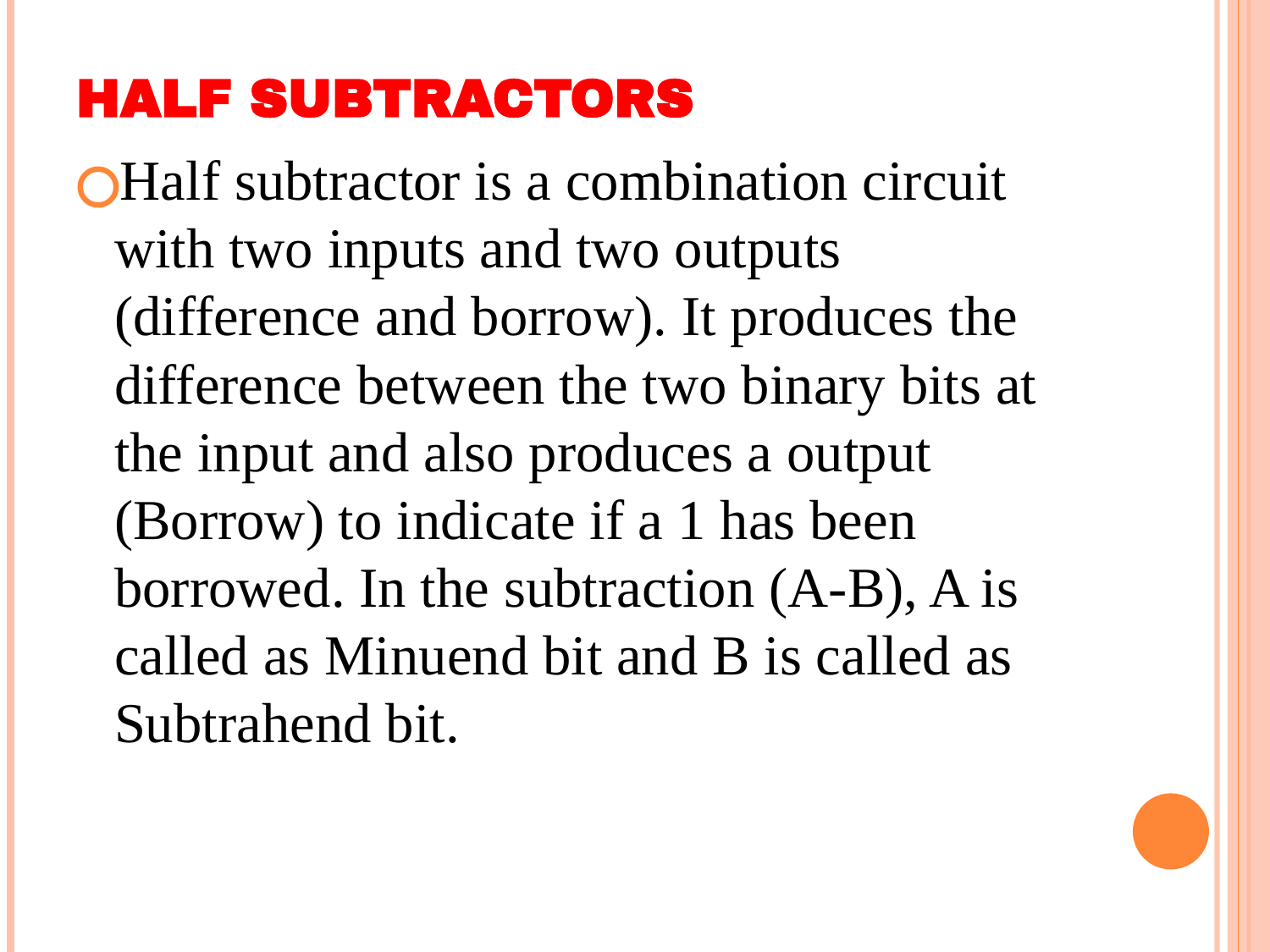

# Half Subtractors
Half subtractor is a combination circuit with two inputs and two outputs (difference and borrow). It produces the difference between the two binary bits at the input and also produces a output (Borrow) to indicate if a 1 has been borrowed. In the subtraction (A-B), A is called as Minuend bit and B is called as Subtrahend bit.